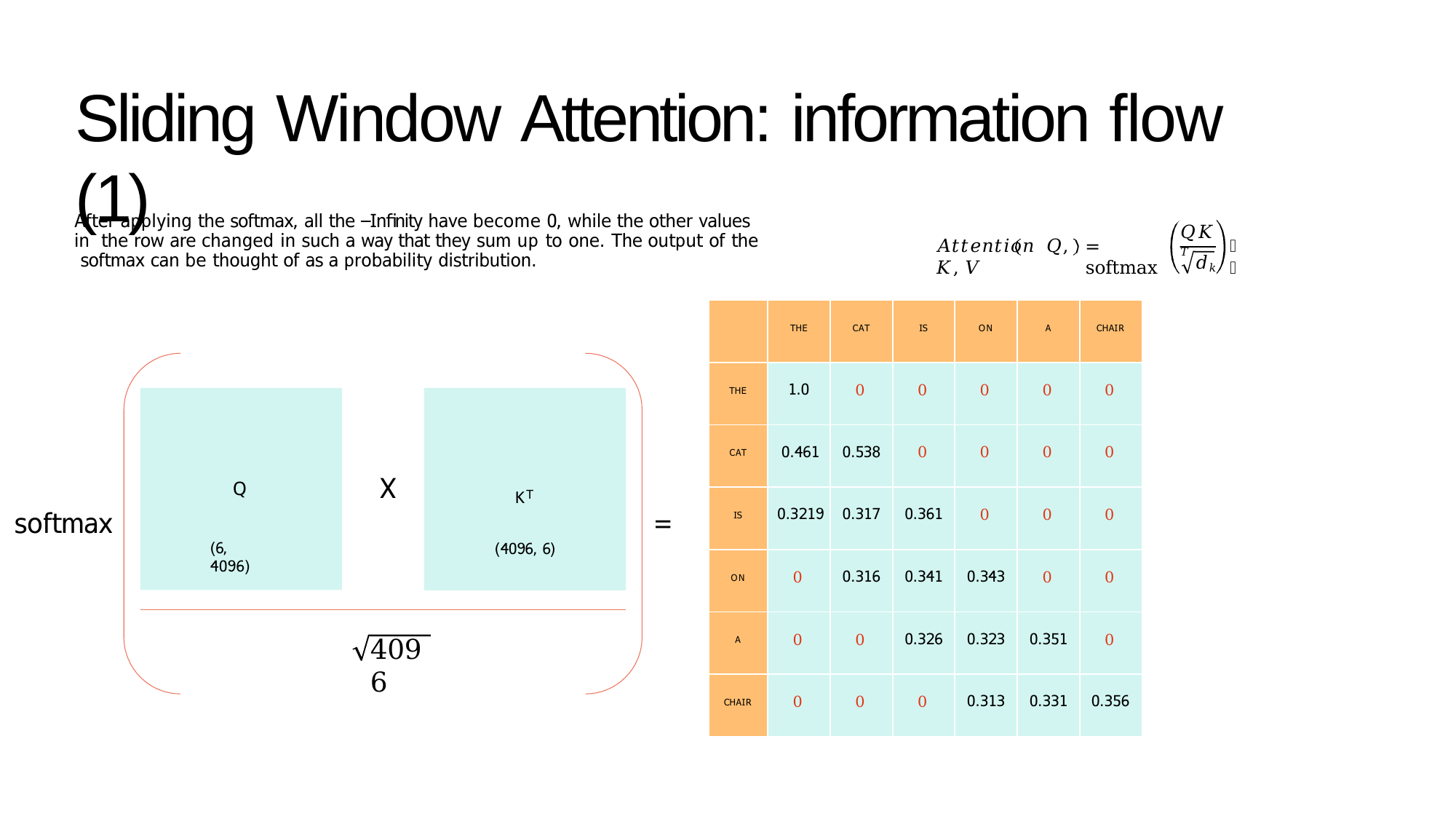

# Sliding Window Attention: information flow (1)
After applying the softmax, all the –Infinity have become 0, while the other values in  the row are changed in such a way that they sum up to one. The output of the  softmax can be thought of as a probability distribution.
𝑄𝐾𝑇

𝐴𝑡𝑡𝑒𝑛𝑡𝑖𝑜𝑛  𝑄, 𝐾, 𝑉
= softmax
𝑉

𝑑𝑘

|  | THE | CAT | IS | ON | A | CHAIR |
| --- | --- | --- | --- | --- | --- | --- |
| THE | 1.0 | 0 | 0 | 0 | 0 | 0 |
| CAT | 0.461 | 0.538 | 0 | 0 | 0 | 0 |
| IS | 0.3219 | 0.317 | 0.361 | 0 | 0 | 0 |
| ON | 0 | 0.316 | 0.341 | 0.343 | 0 | 0 |
| A | 0 | 0 | 0.326 | 0.323 | 0.351 | 0 |
| CHAIR | 0 | 0 | 0 | 0.313 | 0.331 | 0.356 |

X
KT
Q
softmax
=
(6, 4096)
(4096, 6)
4096